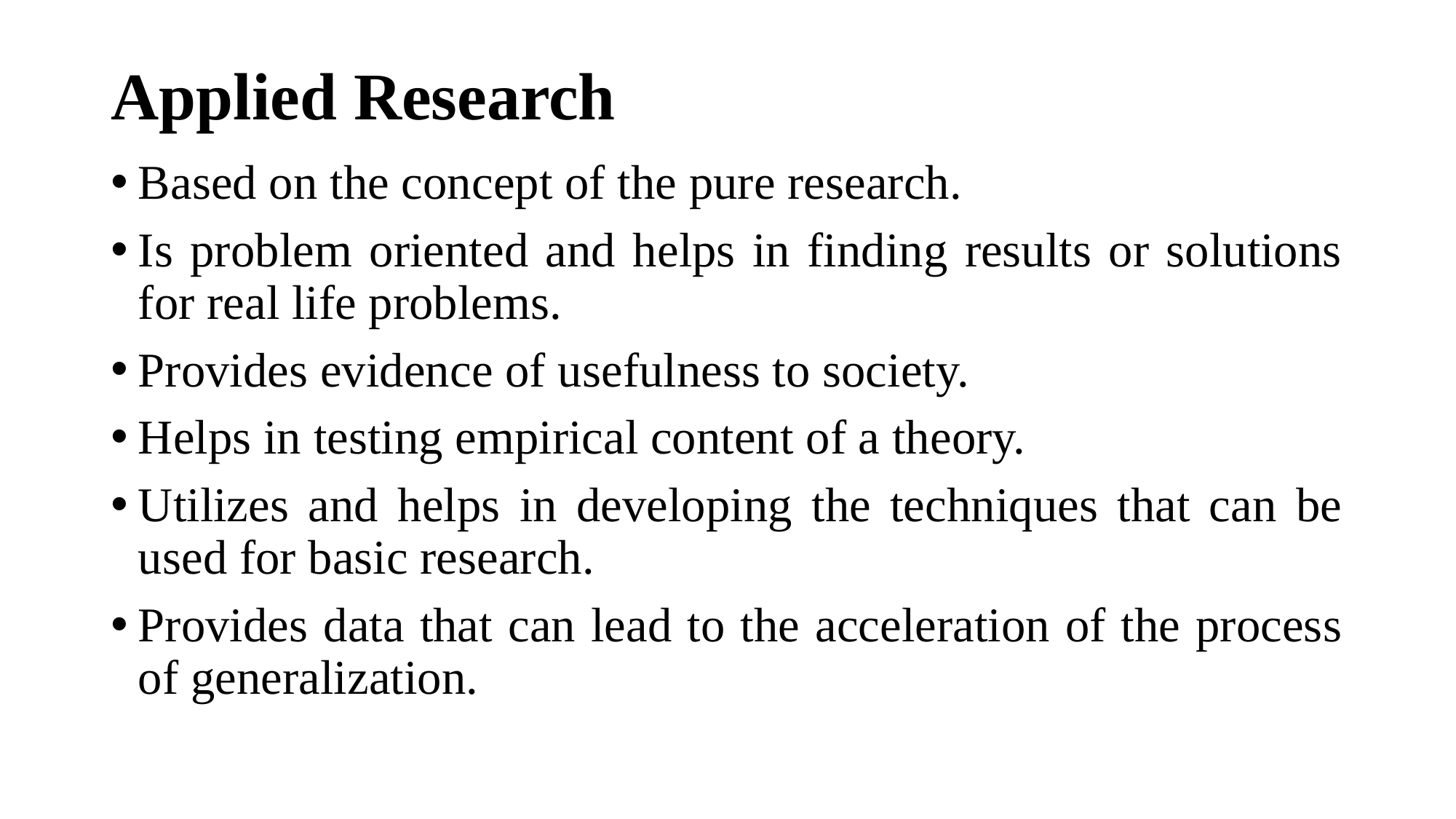

# Applied Research
Based on the concept of the pure research.
Is problem oriented and helps in finding results or solutions for real life problems.
Provides evidence of usefulness to society.
Helps in testing empirical content of a theory.
Utilizes and helps in developing the techniques that can be used for basic research.
Provides data that can lead to the acceleration of the process of generalization.